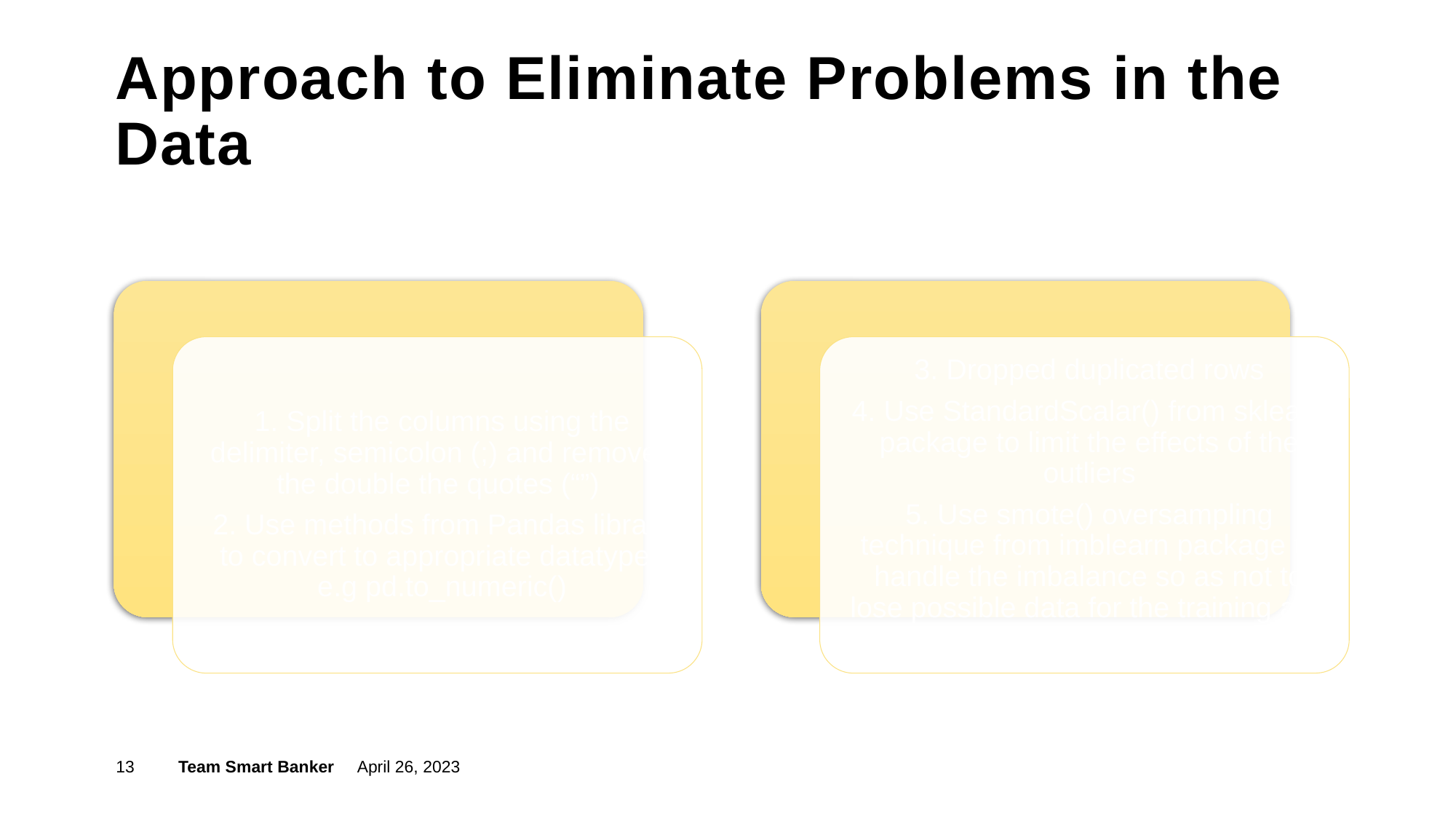

# Approach to Eliminate Problems in the Data
1. Split the columns using the delimiter, semicolon (;) and removed the double the quotes (“”)
2. Use methods from Pandas library to convert to appropriate datatypes e.g pd.to_numeric()
3. Dropped duplicated rows
4. Use StandardScalar() from sklearn package to limit the effects of the outliers
5. Use smote() oversampling technique from imblearn package to handle the imbalance so as not to lose possible data for the training and testing
13
Team Smart Banker
April 26, 2023